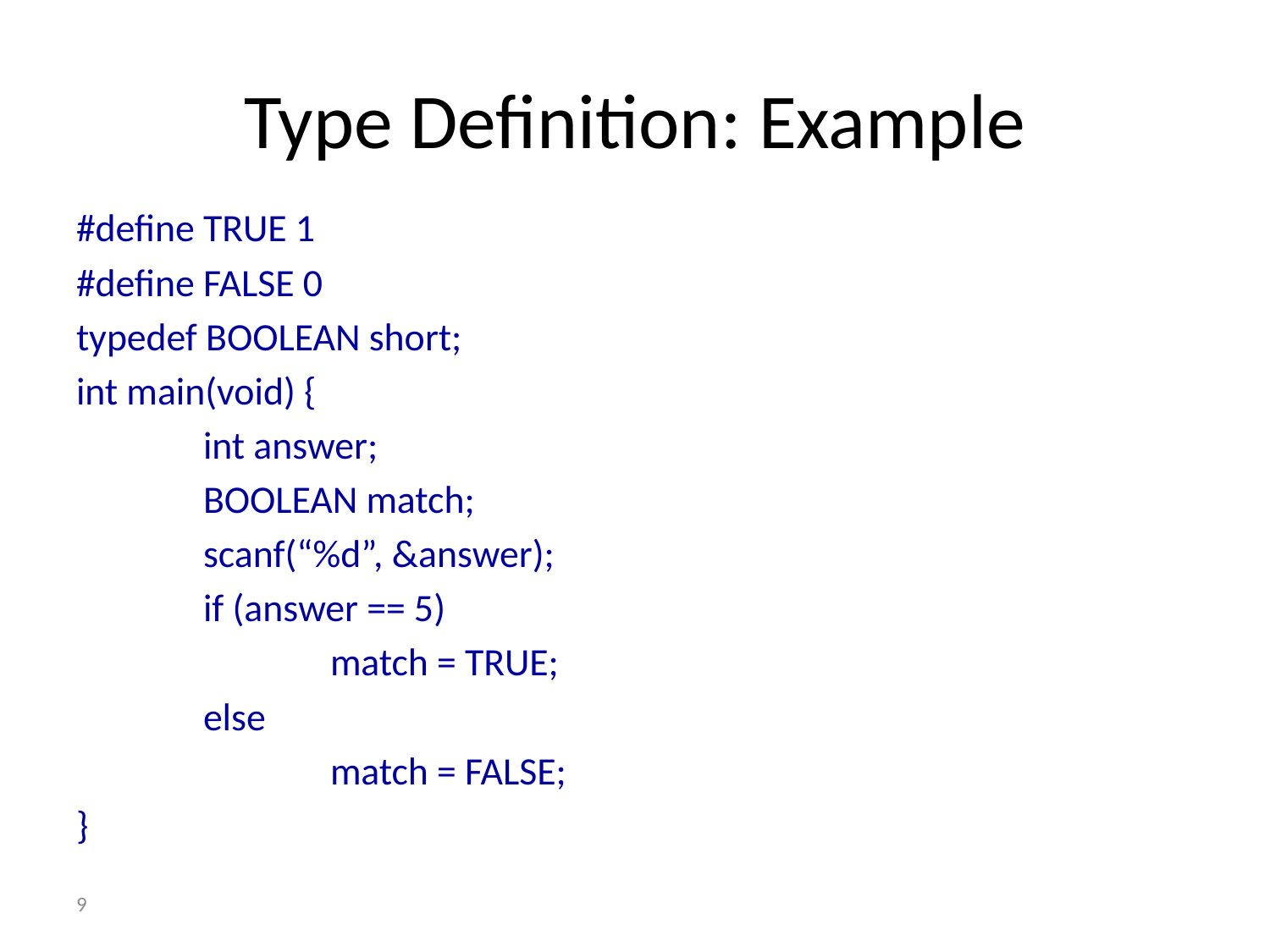

# Type Definition: Example
#define TRUE 1
#define FALSE 0
typedef BOOLEAN short;
int main(void) {
	int answer;
	BOOLEAN match;
	scanf(“%d”, &answer);
	if (answer == 5)
		match = TRUE;
	else
		match = FALSE;
}
9